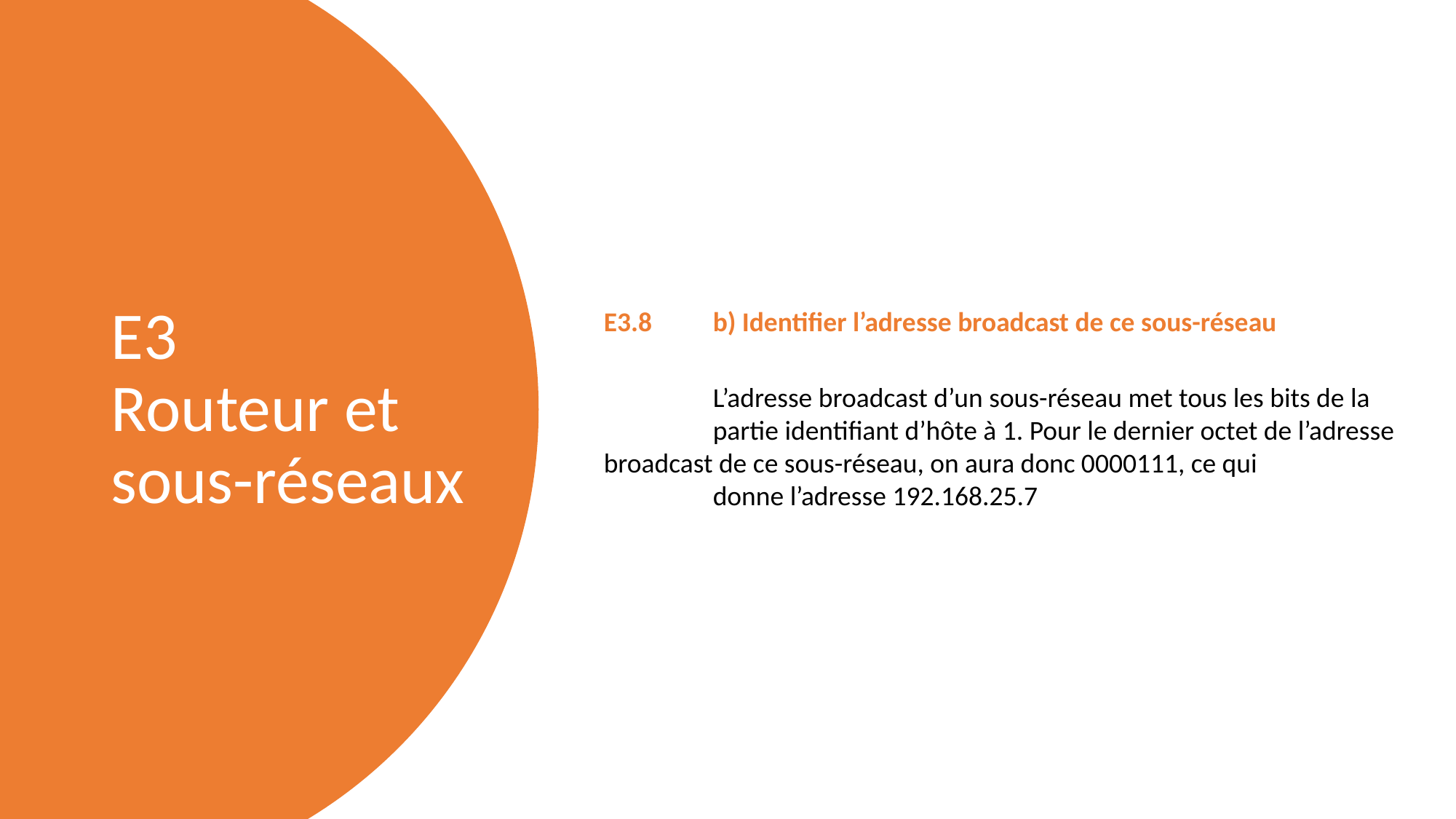

# E3 Routeur et sous-réseaux
E3.8	b) Identifier l’adresse broadcast de ce sous-réseau
	L’adresse broadcast d’un sous-réseau met tous les bits de la
	partie identifiant d’hôte à 1. Pour le dernier octet de l’adresse 	broadcast de ce sous-réseau, on aura donc 0000111, ce qui
	donne l’adresse 192.168.25.7